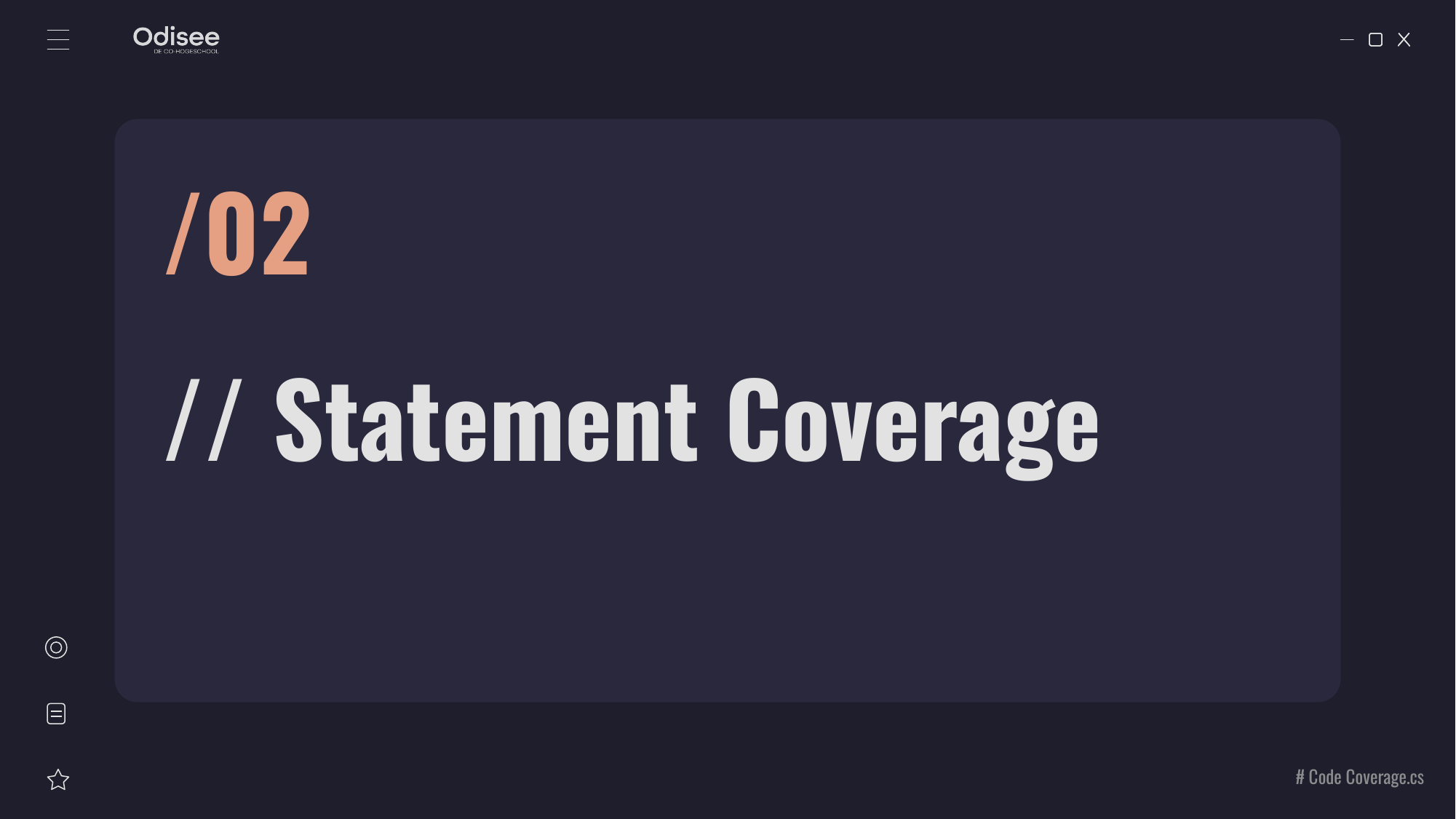

/02
# // Statement Coverage

# Code Coverage.cs